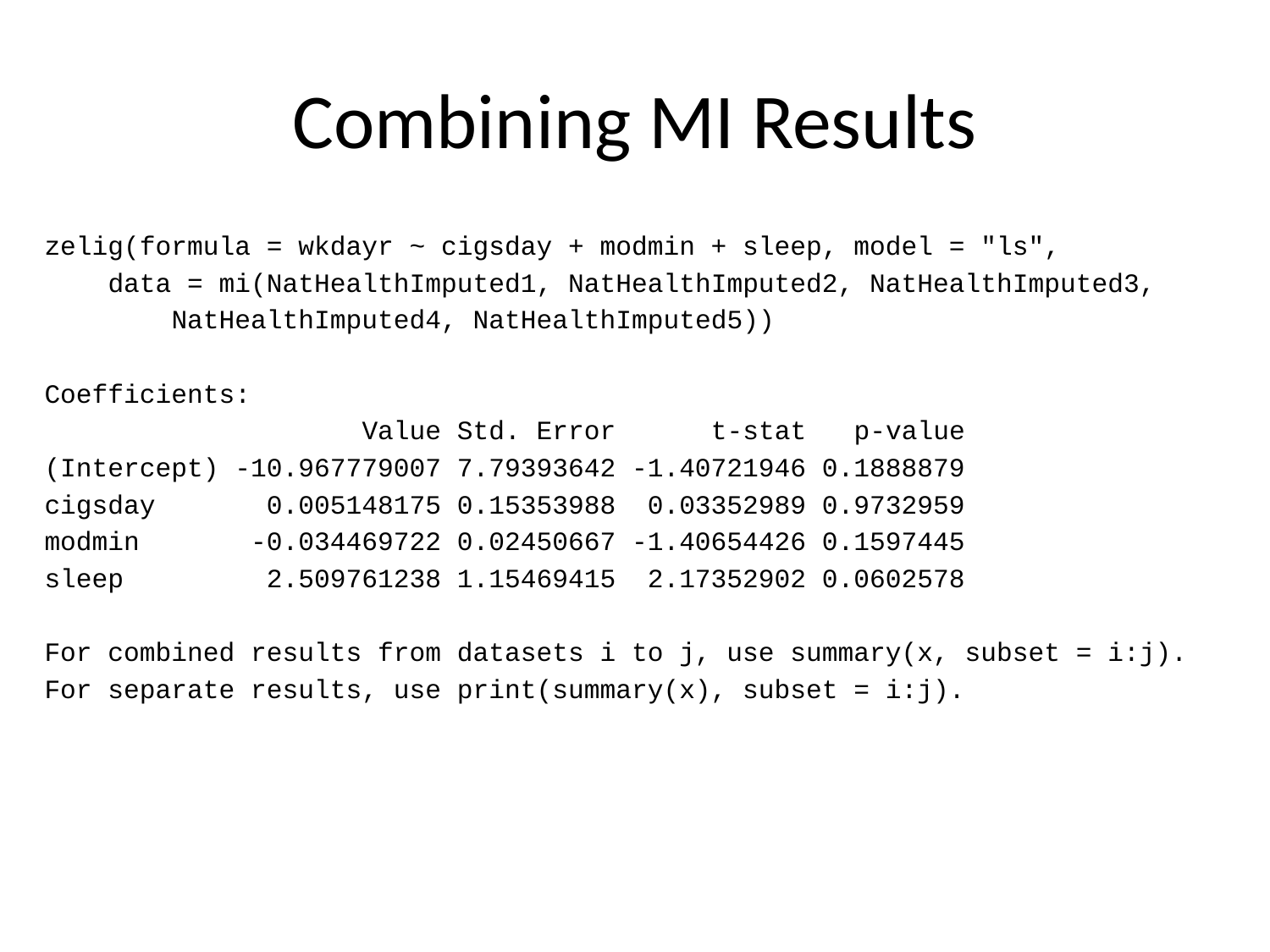

# Combining MI Results
zelig(formula = wkdayr ~ cigsday + modmin + sleep, model = "ls",
    data = mi(NatHealthImputed1, NatHealthImputed2, NatHealthImputed3,
        NatHealthImputed4, NatHealthImputed5))

Coefficients:
                    Value Std. Error      t-stat   p-value
(Intercept) -10.967779007 7.79393642 -1.40721946 0.1888879
cigsday       0.005148175 0.15353988  0.03352989 0.9732959
modmin       -0.034469722 0.02450667 -1.40654426 0.1597445
sleep         2.509761238 1.15469415  2.17352902 0.0602578

For combined results from datasets i to j, use summary(x, subset = i:j).
For separate results, use print(summary(x), subset = i:j).